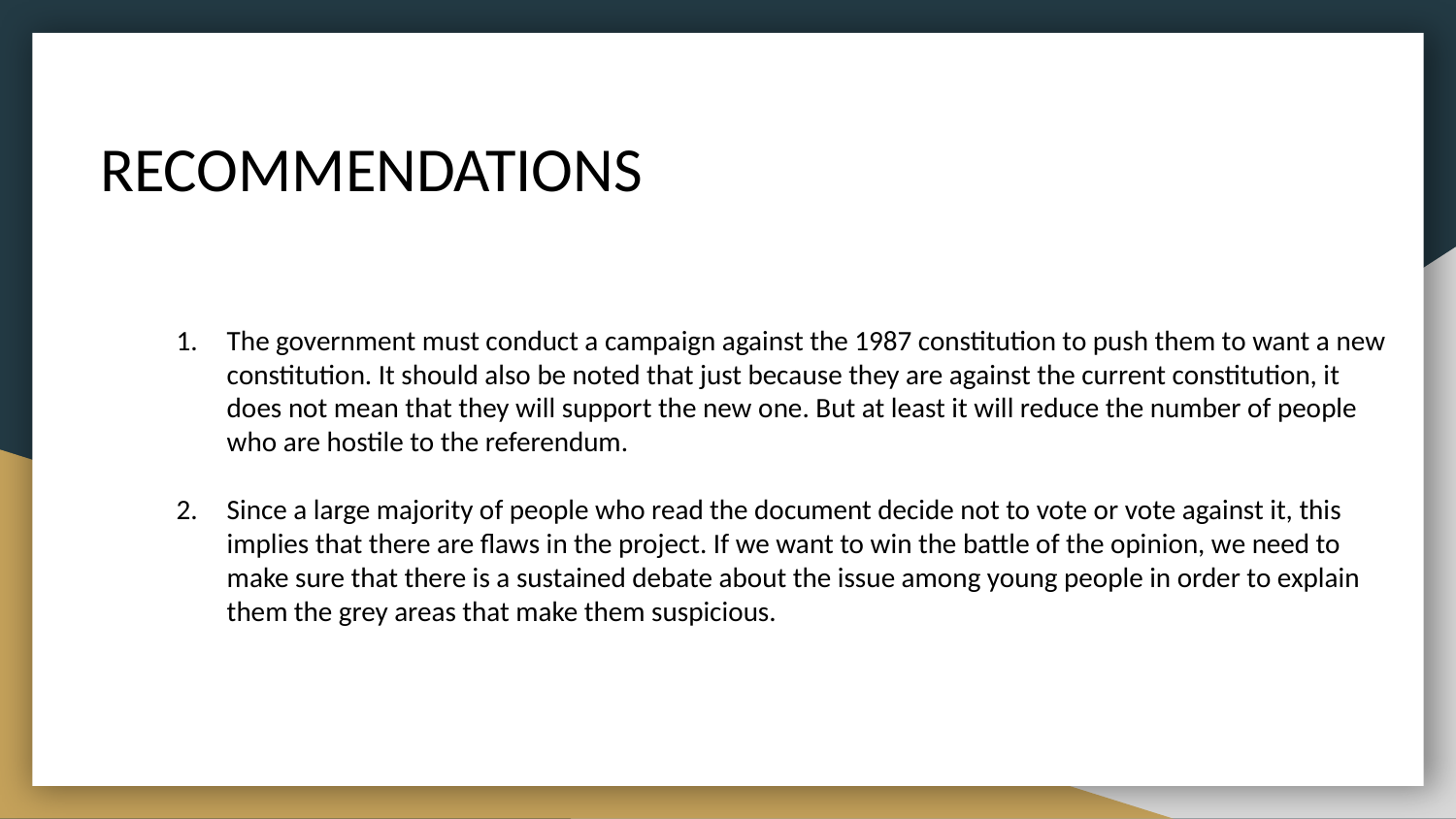

RECOMMENDATIONS
The government must conduct a campaign against the 1987 constitution to push them to want a new constitution. It should also be noted that just because they are against the current constitution, it does not mean that they will support the new one. But at least it will reduce the number of people who are hostile to the referendum.

Since a large majority of people who read the document decide not to vote or vote against it, this implies that there are flaws in the project. If we want to win the battle of the opinion, we need to make sure that there is a sustained debate about the issue among young people in order to explain them the grey areas that make them suspicious.